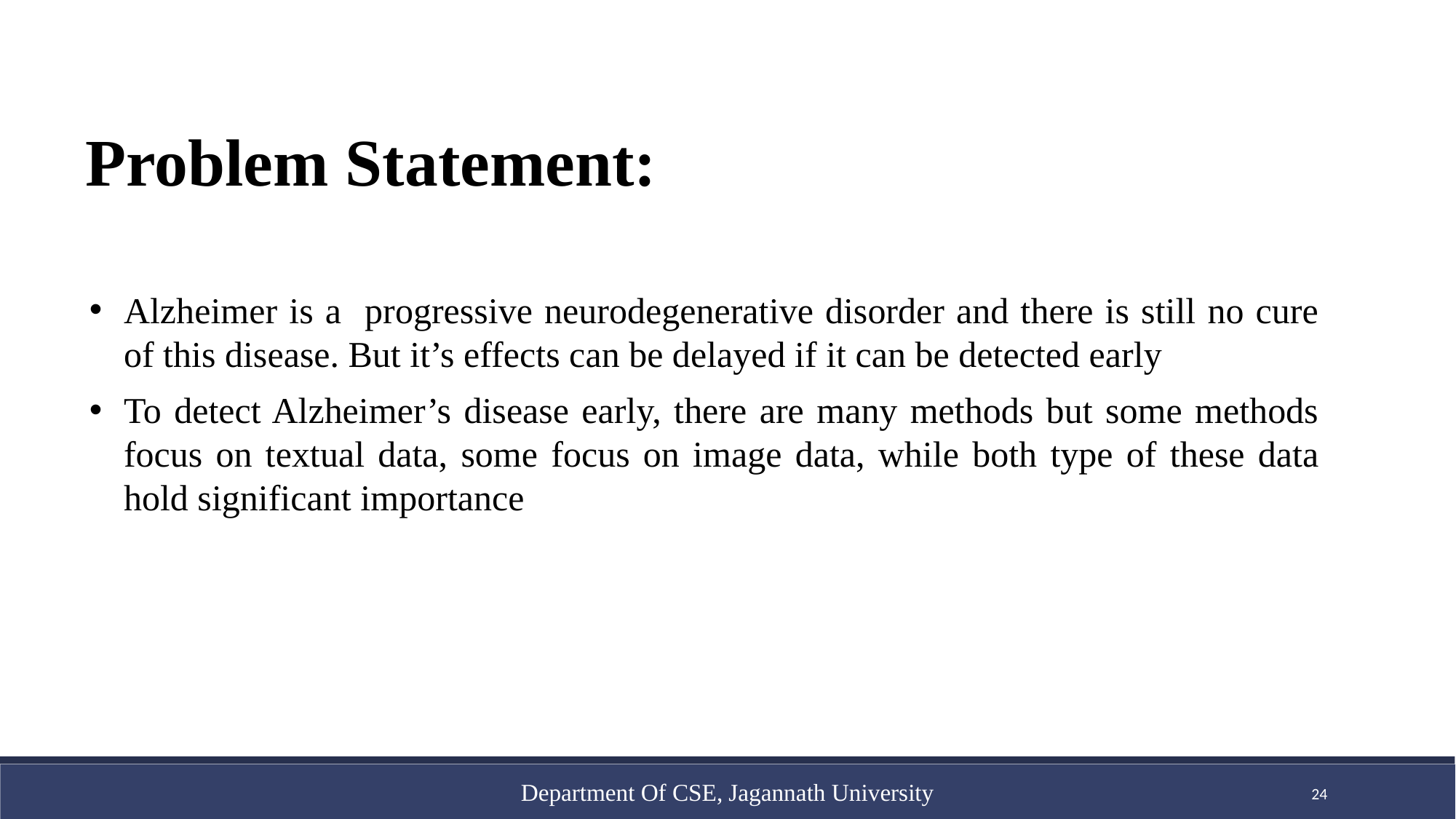

Problem Statement:
Alzheimer is a  progressive neurodegenerative disorder and there is still no cure of this disease. But it’s effects can be delayed if it can be detected early

To detect Alzheimer’s disease early, there are many methods but some methods focus on textual data, some focus on image data, while both type of these data hold significant importance

Department Of CSE, Jagannath University
24